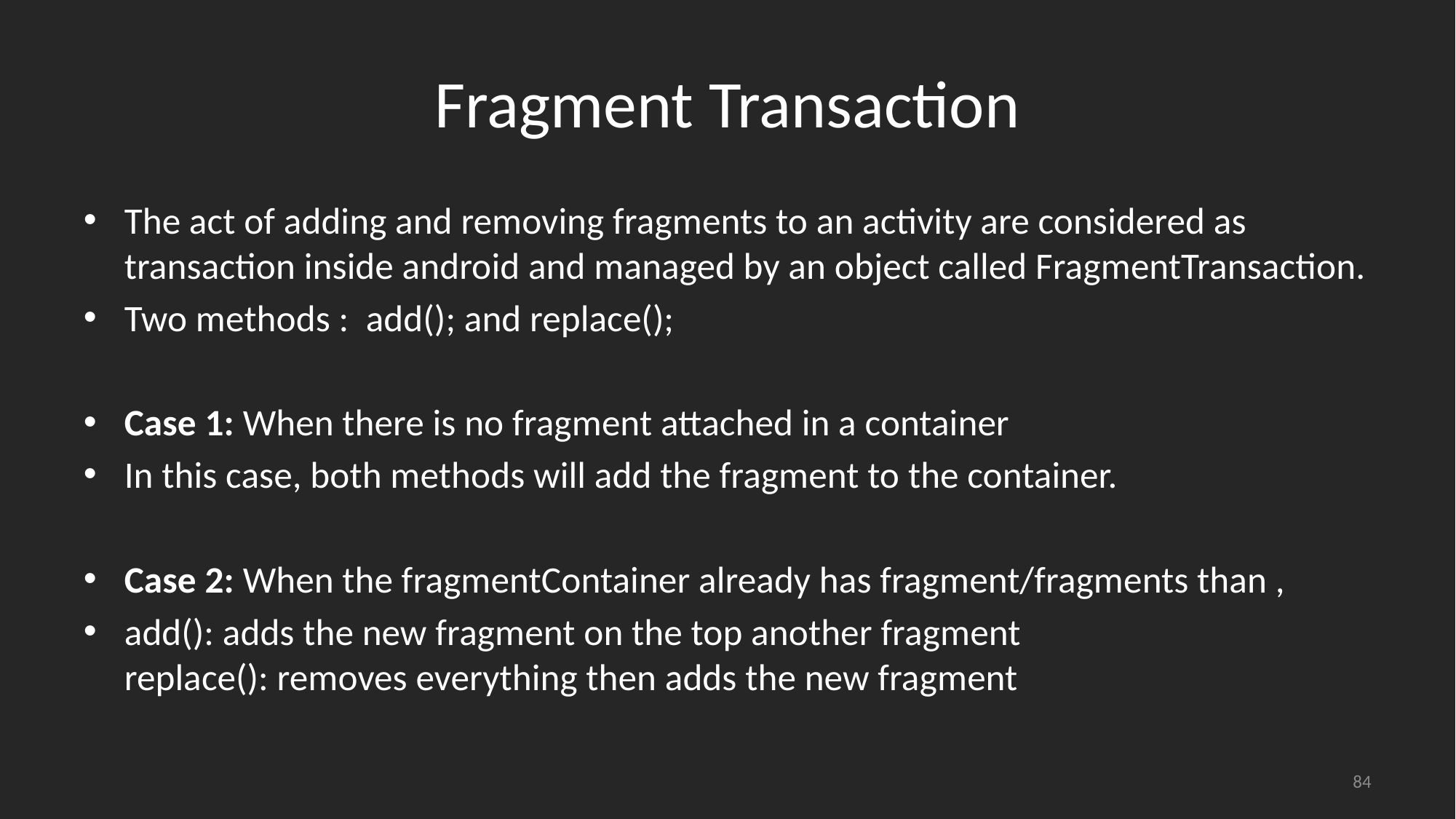

# Fragment Transaction
The act of adding and removing fragments to an activity are considered as transaction inside android and managed by an object called FragmentTransaction.
Two methods :  add(); and replace();

Case 1: When there is no fragment attached in a container
In this case, both methods will add the fragment to the container.

Case 2: When the fragmentContainer already has fragment/fragments than ,
add(): adds the new fragment on the top another fragment
replace(): removes everything then adds the new fragment

84